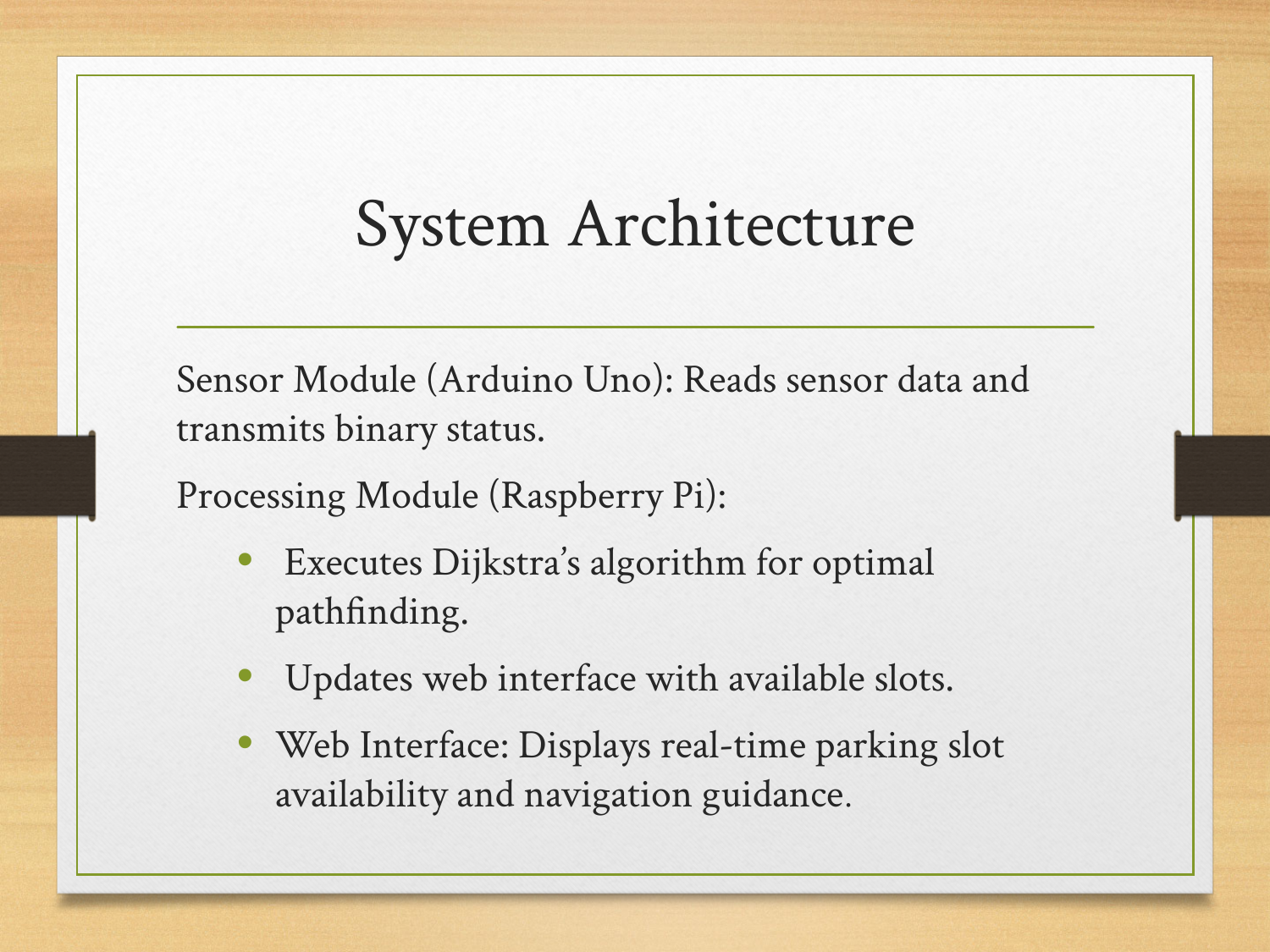

# System Architecture
Sensor Module (Arduino Uno): Reads sensor data and transmits binary status.
Processing Module (Raspberry Pi):
 Executes Dijkstra’s algorithm for optimal pathfinding.
 Updates web interface with available slots.
Web Interface: Displays real-time parking slot availability and navigation guidance.